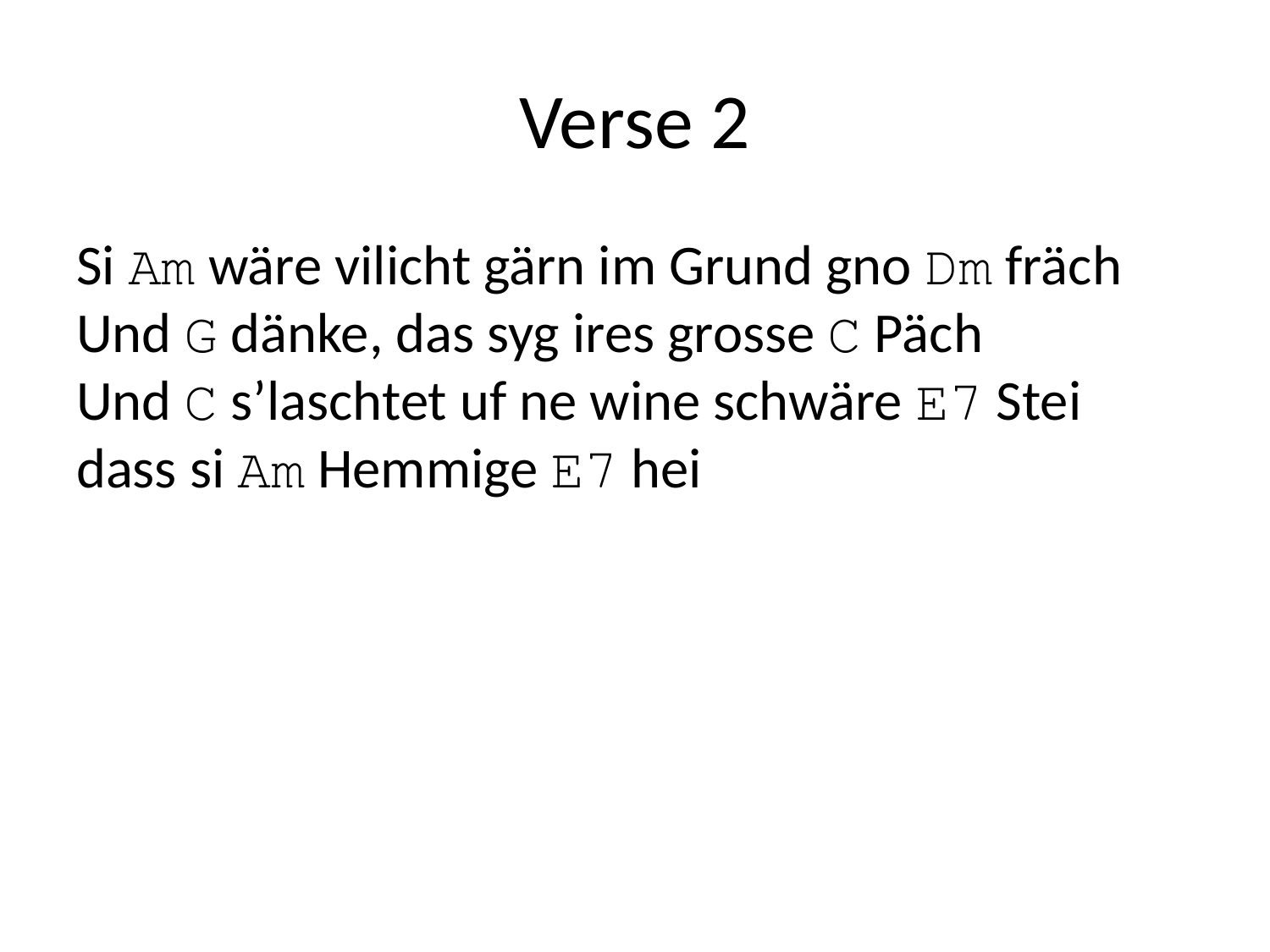

# Verse 2
Si Am wäre vilicht gärn im Grund gno Dm fräch Und G dänke, das syg ires grosse C Päch
Und C s’laschtet uf ne wine schwäre E7 Stei
dass si Am Hemmige E7 hei